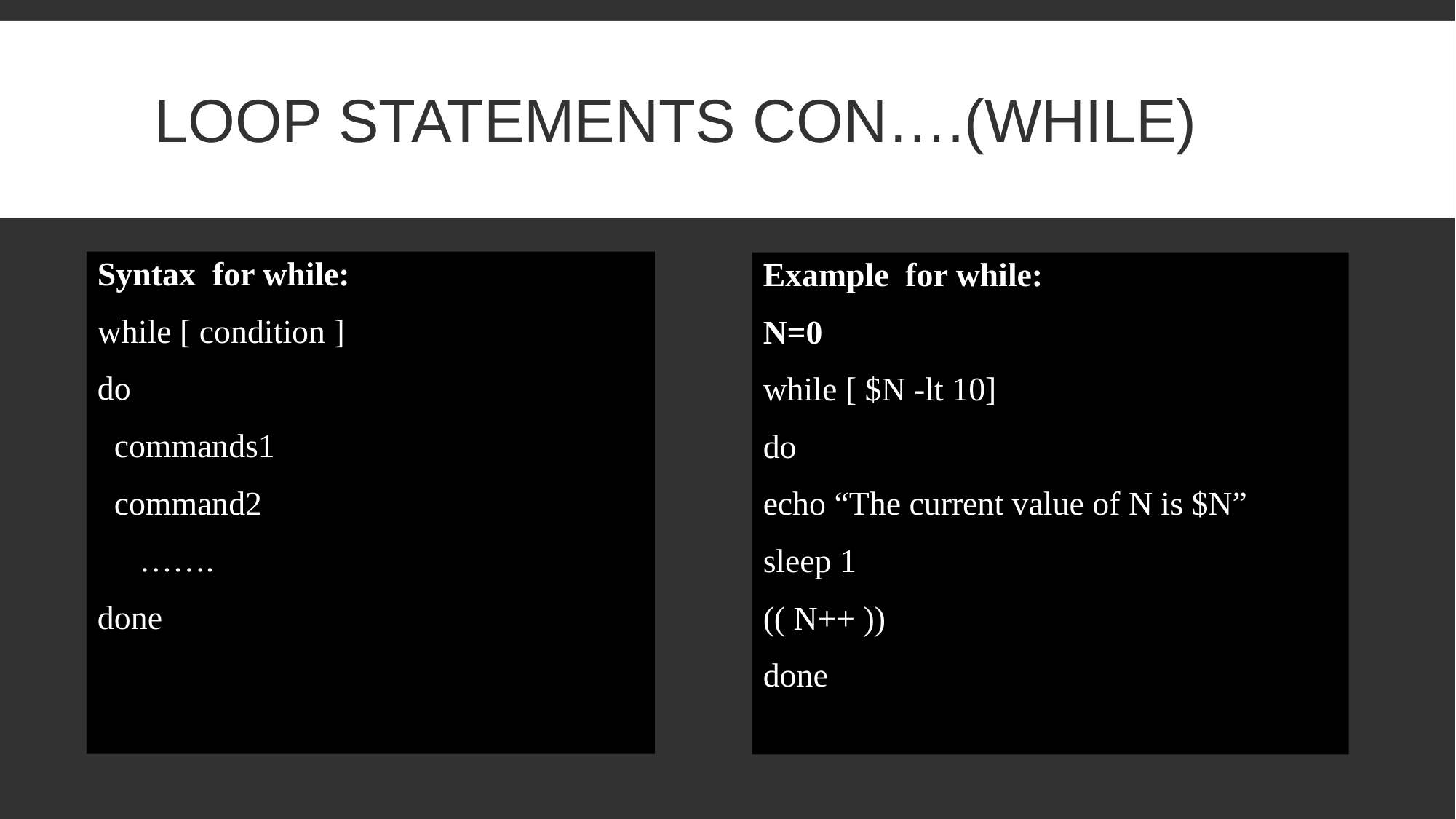

# LooP Statements CON….(while)
Syntax  for while:
while [ condition ]
do
  commands1
  command2
     …….
done
Example  for while:
N=0
while [ $N -lt 10]
do
echo “The current value of N is $N”
sleep 1
(( N++ ))
done